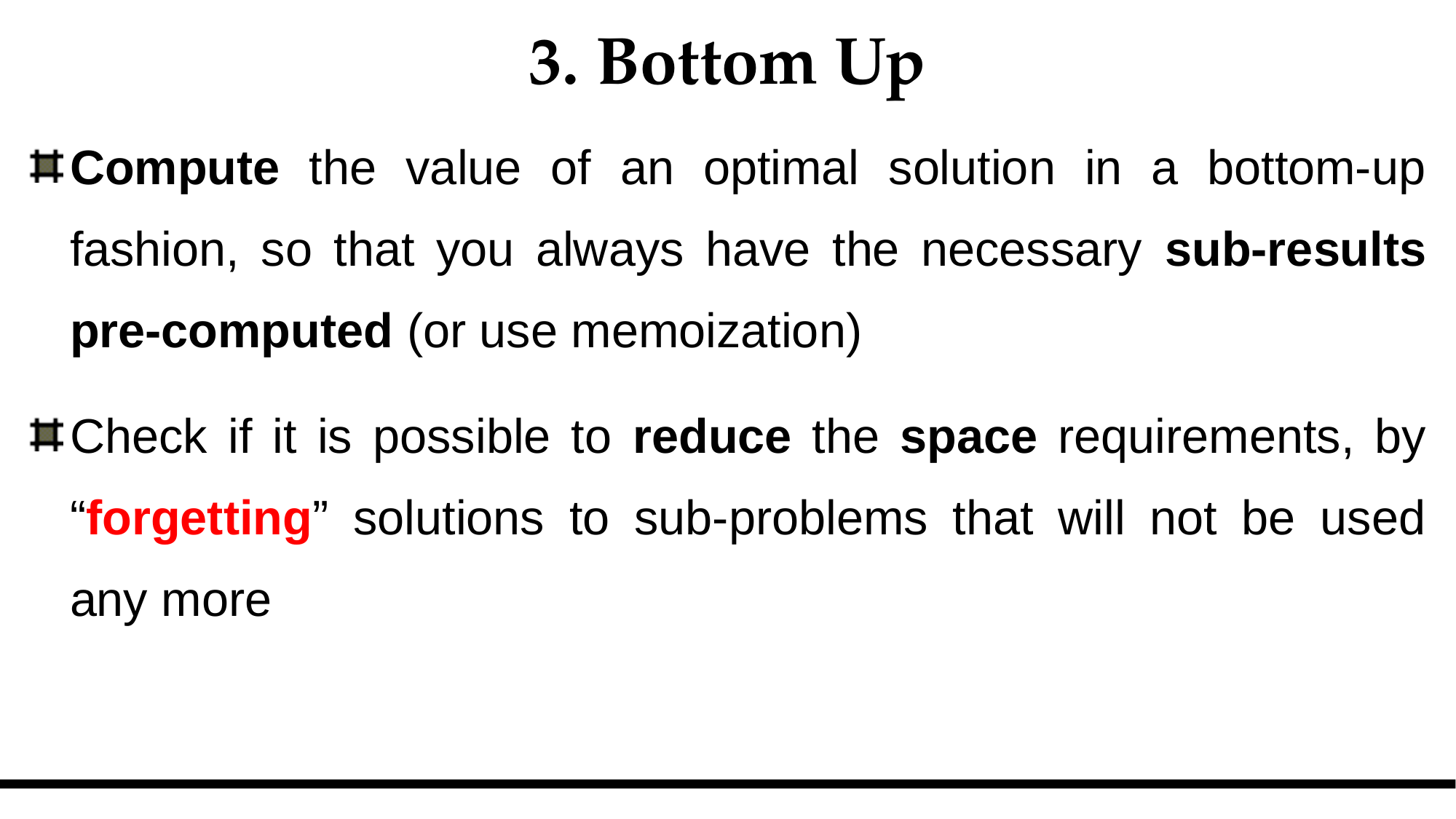

# 3. Bottom Up
Compute the value of an optimal solution in a bottom-up fashion, so that you always have the necessary sub-results pre-computed (or use memoization)
Check if it is possible to reduce the space requirements, by “forgetting” solutions to sub-problems that will not be used any more